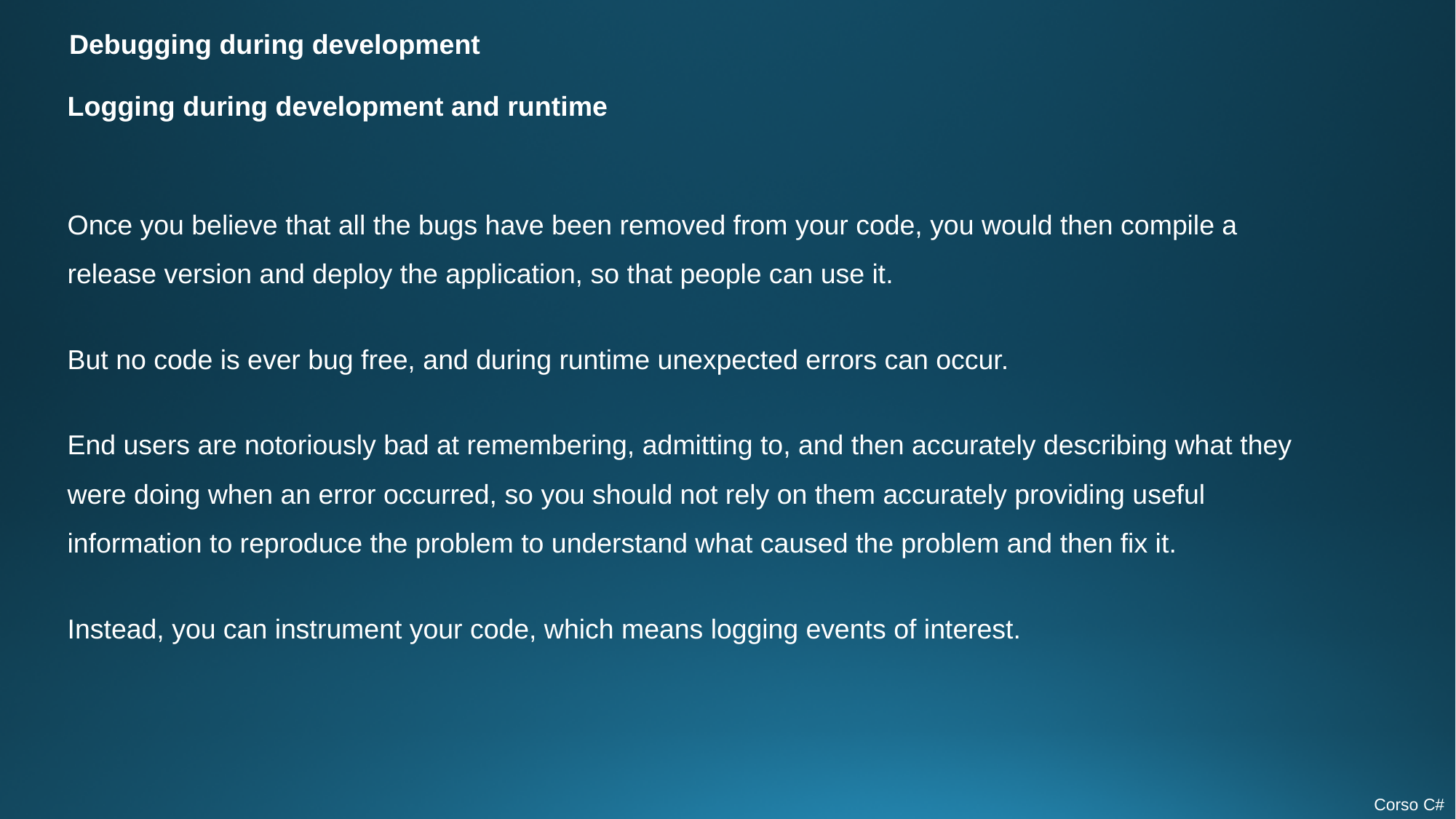

Debugging during development
Logging during development and runtime
Once you believe that all the bugs have been removed from your code, you would then compile a release version and deploy the application, so that people can use it.
But no code is ever bug free, and during runtime unexpected errors can occur.
End users are notoriously bad at remembering, admitting to, and then accurately describing what they were doing when an error occurred, so you should not rely on them accurately providing useful information to reproduce the problem to understand what caused the problem and then fix it.
Instead, you can instrument your code, which means logging events of interest.
Corso C#